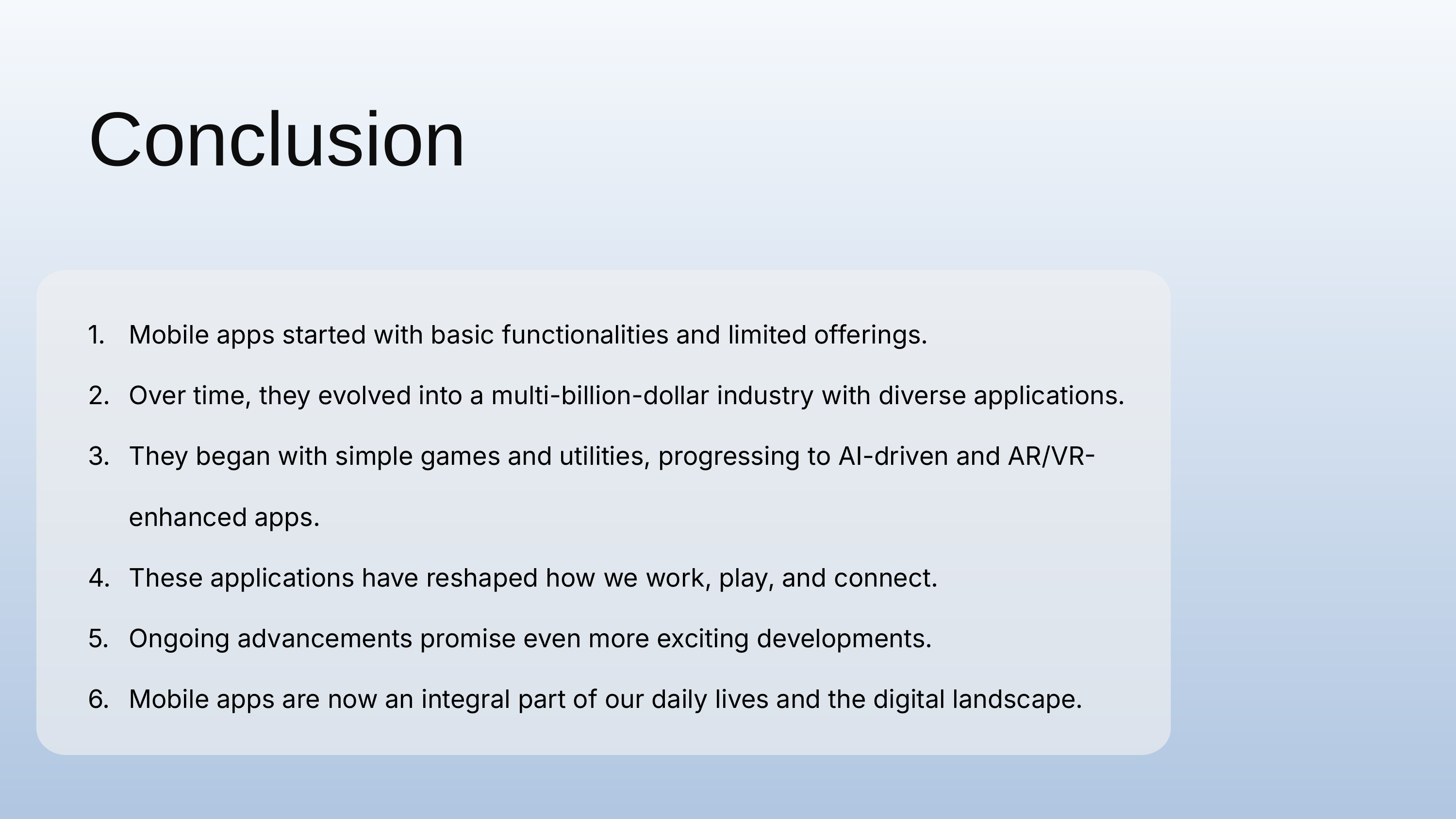

Conclusion

Mobile apps started with basic functionalities and limited offerings.
Over time, they evolved into a multi-billion-dollar industry with diverse applications.
They began with simple games and utilities, progressing to AI-driven and AR/VR-enhanced apps.
These applications have reshaped how we work, play, and connect.
Ongoing advancements promise even more exciting developments.
Mobile apps are now an integral part of our daily lives and the digital landscape.